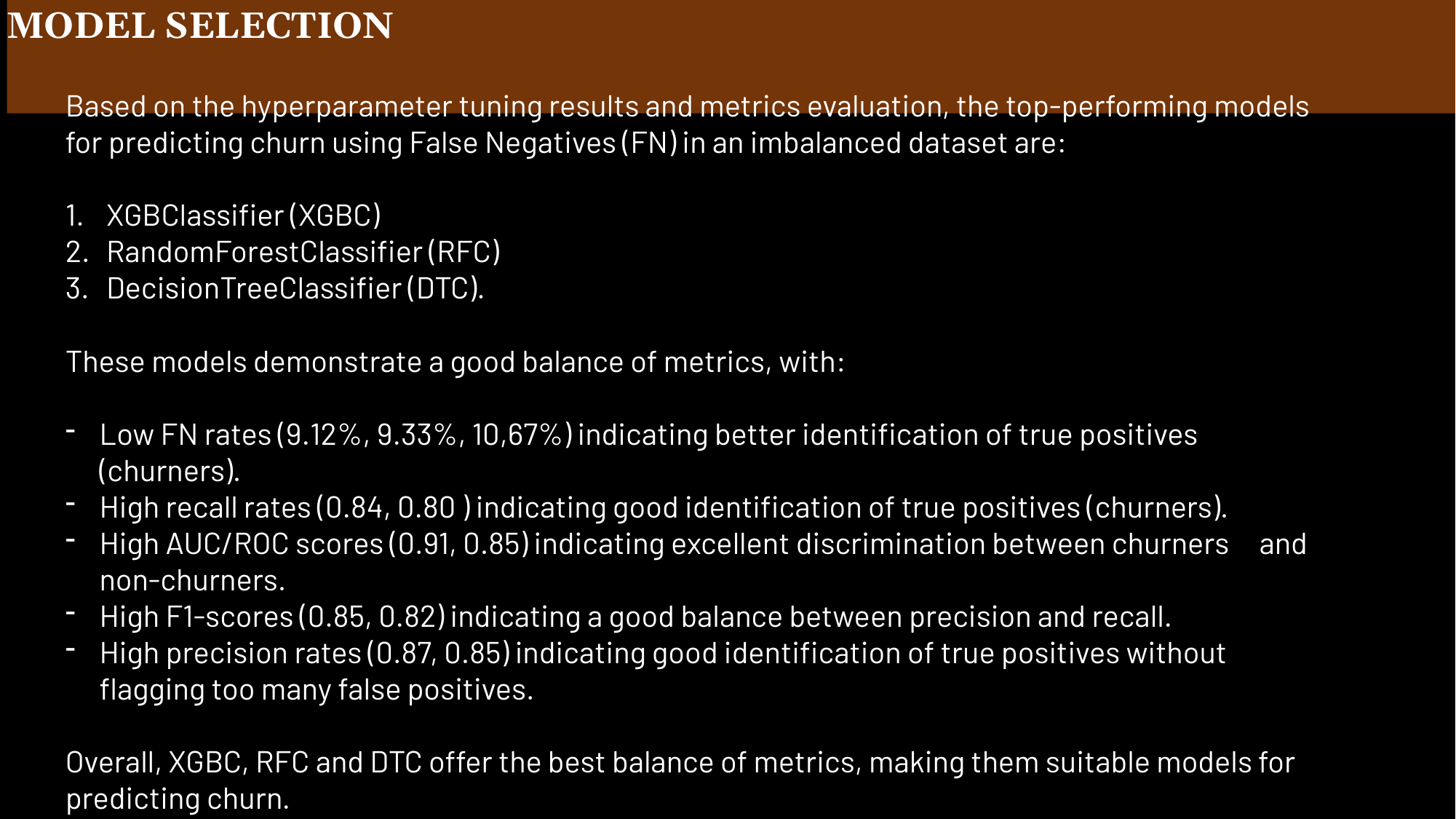

# MODEL SELECTION
Based on the hyperparameter tuning results and metrics evaluation, the top-performing models for predicting churn using False Negatives (FN) in an imbalanced dataset are:

XGBClassifier (XGBC)
RandomForestClassifier (RFC)
DecisionTreeClassifier (DTC).

These models demonstrate a good balance of metrics, with:

Low FN rates (9.12%, 9.33%, 10,67%) indicating better identification of true positives (churners).
High recall rates (0.84, 0.80 ) indicating good identification of true positives (churners).
High AUC/ROC scores (0.91, 0.85) indicating excellent discrimination between churners     and non-churners.
High F1-scores (0.85, 0.82) indicating a good balance between precision and recall.
High precision rates (0.87, 0.85) indicating good identification of true positives without flagging too many false positives.

Overall, XGBC, RFC and DTC offer the best balance of metrics, making them suitable models for predicting churn.